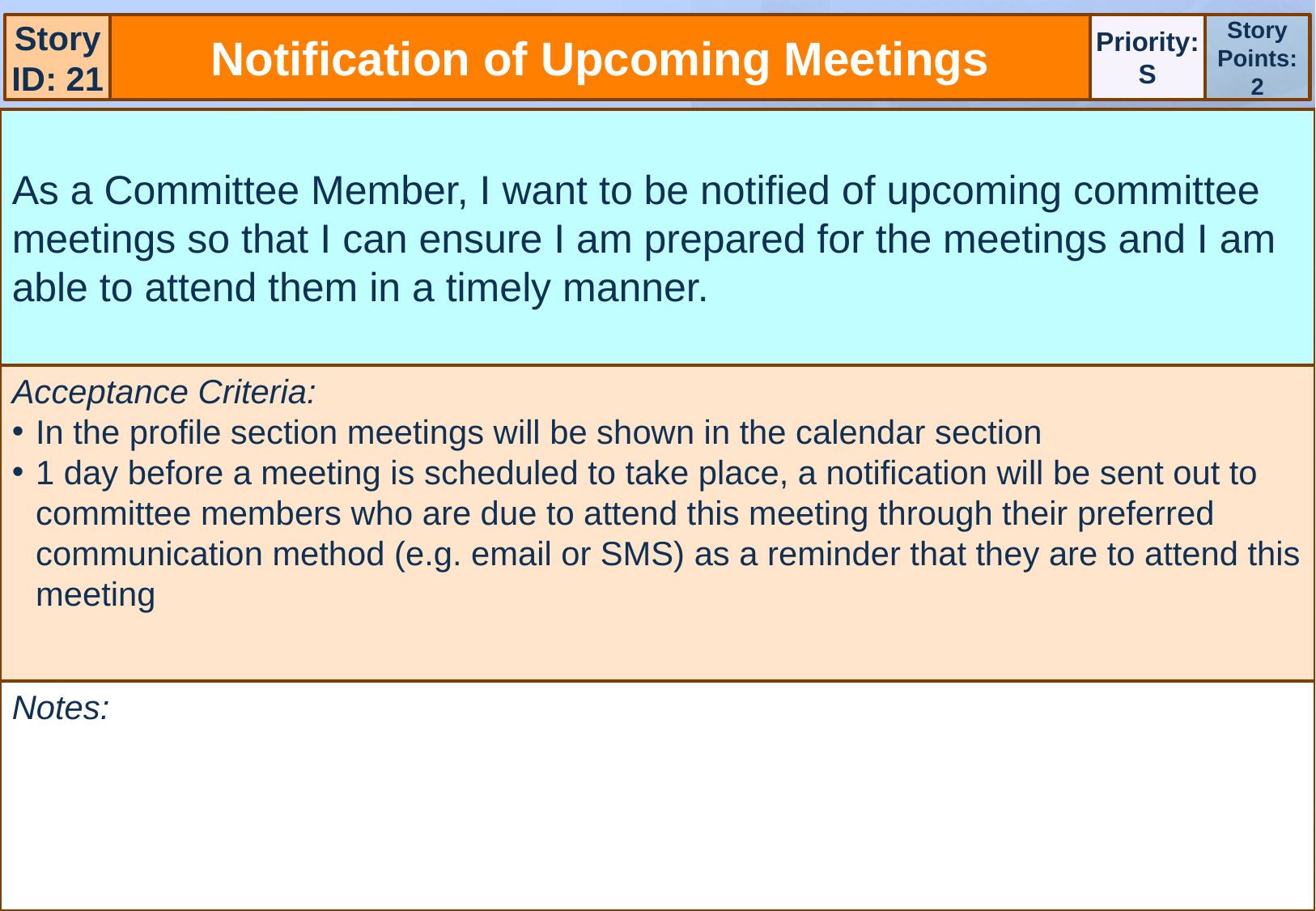

Story ID: 21
Notification of Upcoming Meetings
Priority:
S
Story Points:
2

As a Committee Member, I want to be notified of upcoming committee meetings so that I can ensure I am prepared for the meetings and I am able to attend them in a timely manner.
Acceptance Criteria:
In the profile section meetings will be shown in the calendar section
1 day before a meeting is scheduled to take place, a notification will be sent out to committee members who are due to attend this meeting through their preferred communication method (e.g. email or SMS) as a reminder that they are to attend this meeting
Notes: